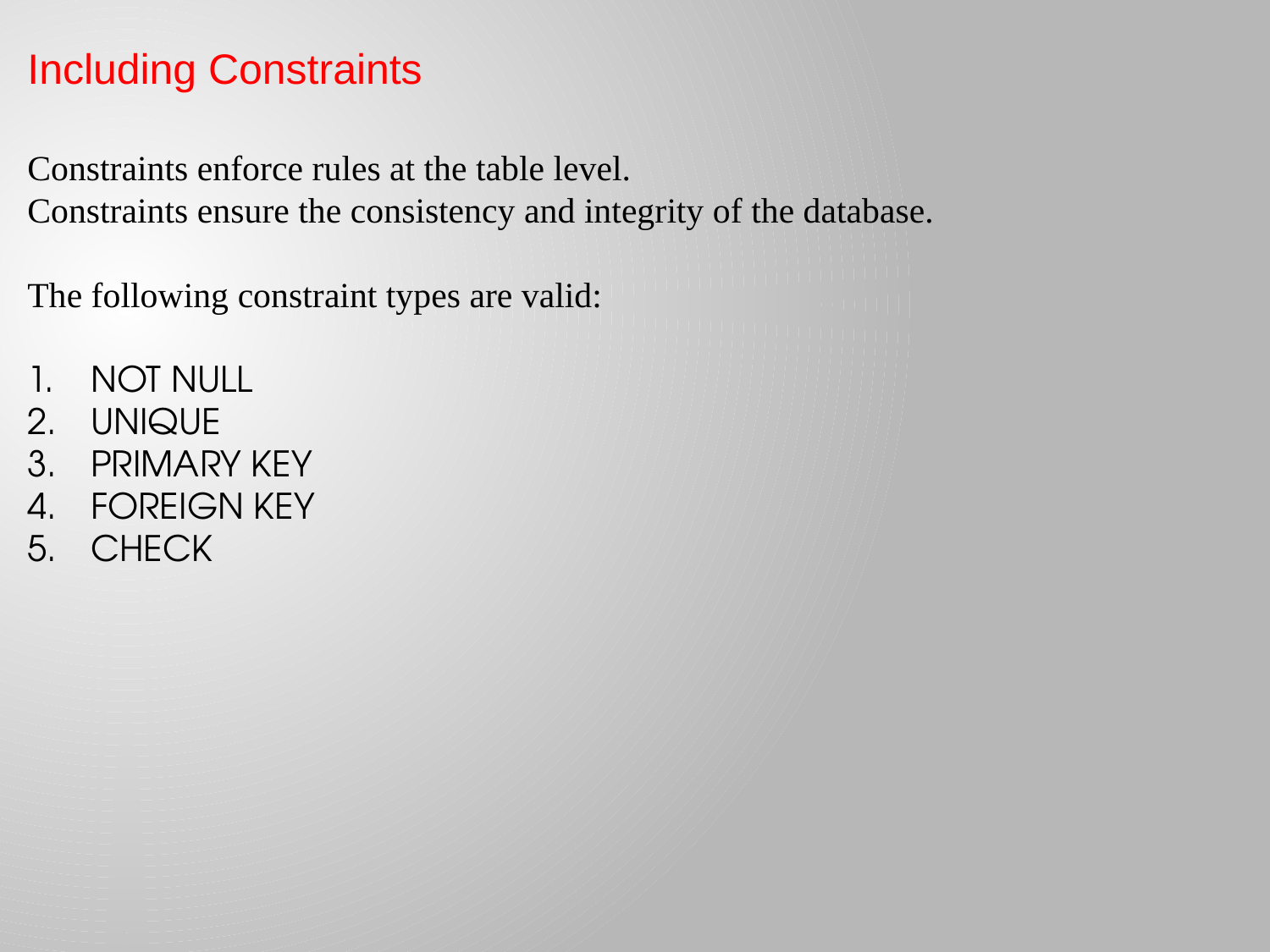

Including Constraints
Constraints enforce rules at the table level.
Constraints ensure the consistency and integrity of the database.

The following constraint types are valid:

NOT NULL
UNIQUE
PRIMARY KEY
FOREIGN KEY
CHECK